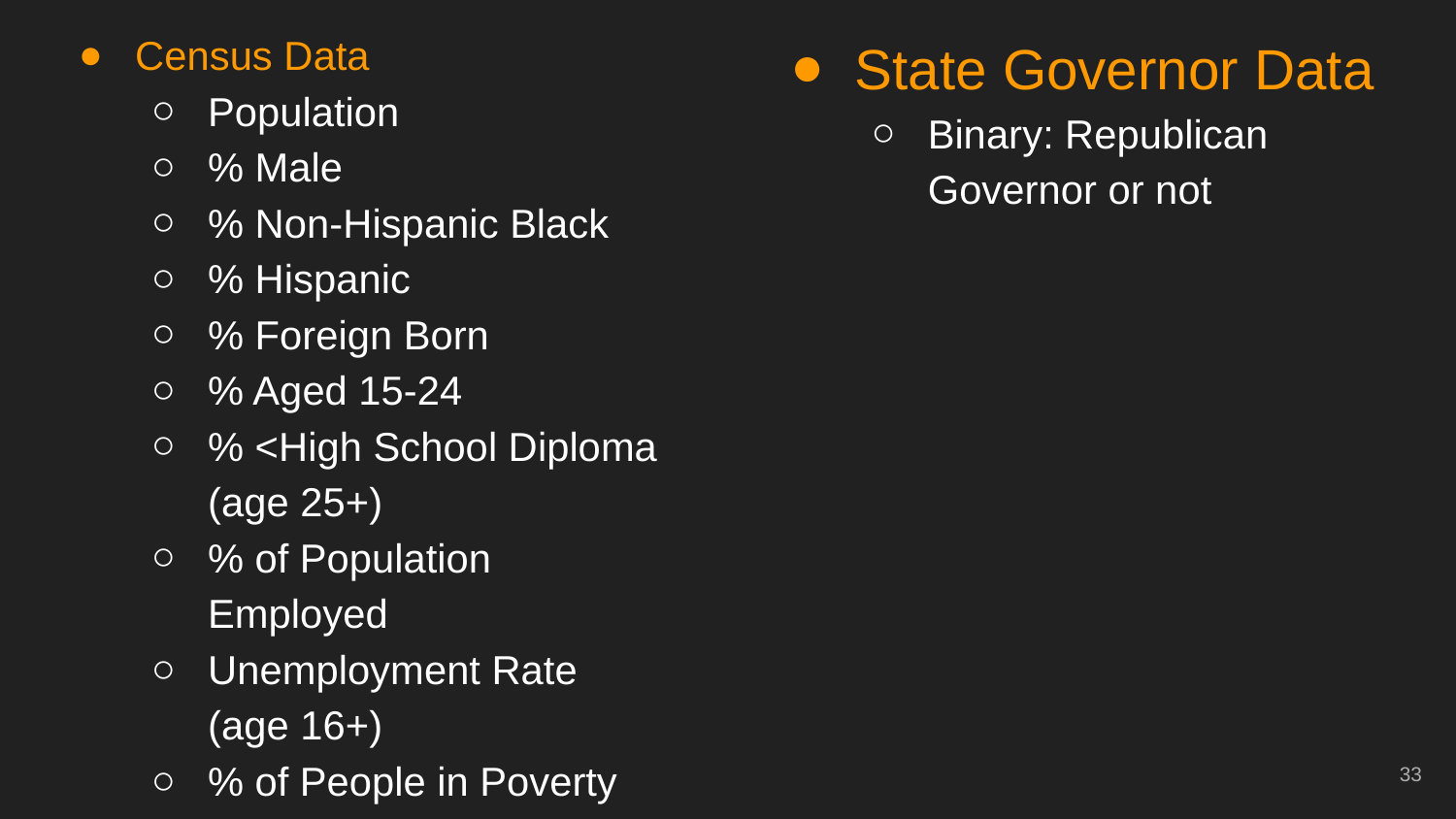

Census Data
Population
% Male
% Non-Hispanic Black
% Hispanic
% Foreign Born
% Aged 15-24
% <High School Diploma (age 25+)
% of Population Employed
Unemployment Rate   (age 16+)
% of People in Poverty
State Governor Data
Binary: Republican Governor or not
33